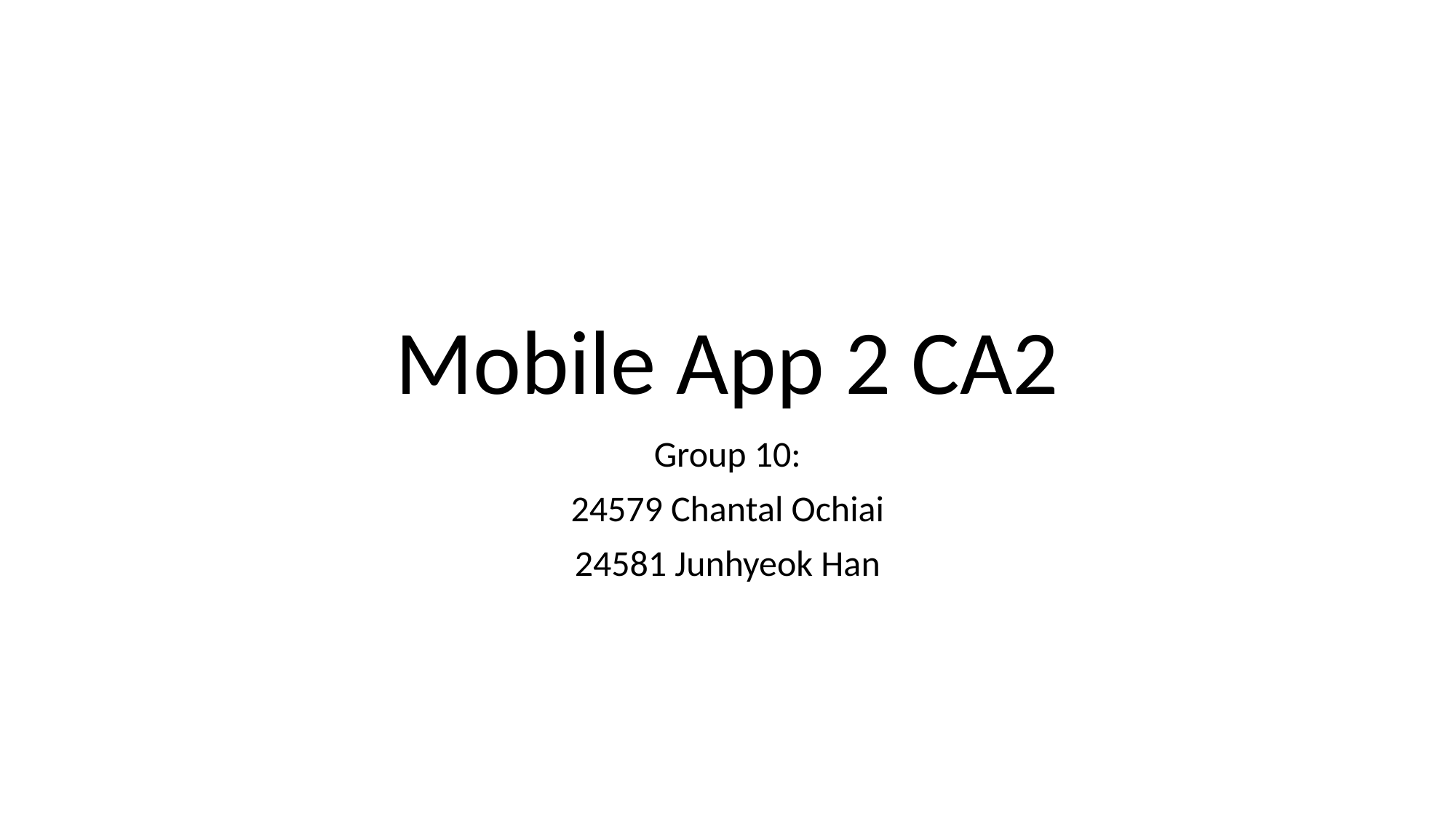

# Mobile App 2 CA2
Group 10:
24579 Chantal Ochiai
24581 Junhyeok Han